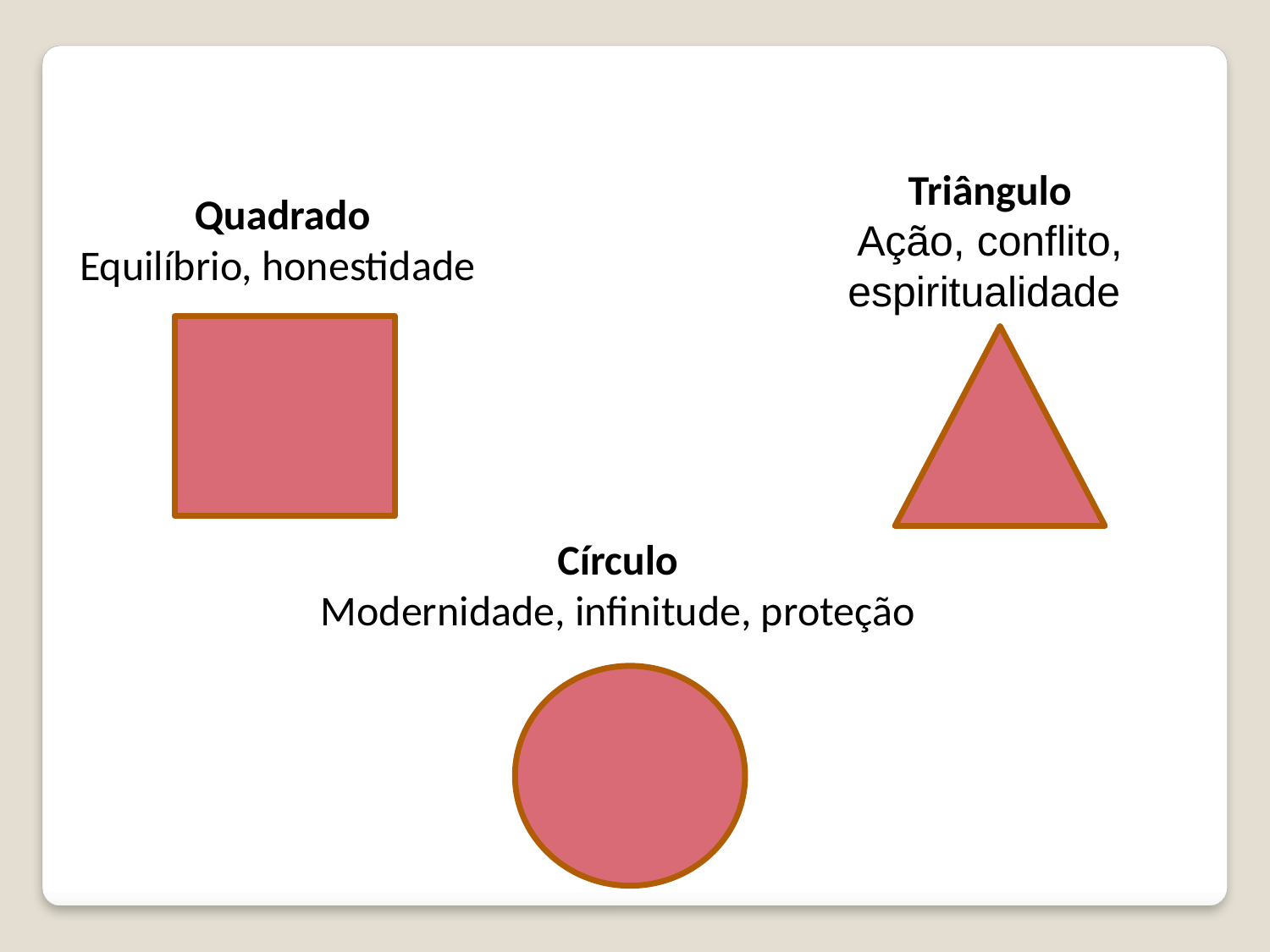

Triângulo
Ação, conflito, espiritualidade
Quadrado
Equilíbrio, honestidade

Círculo
Modernidade, infinitude, proteção